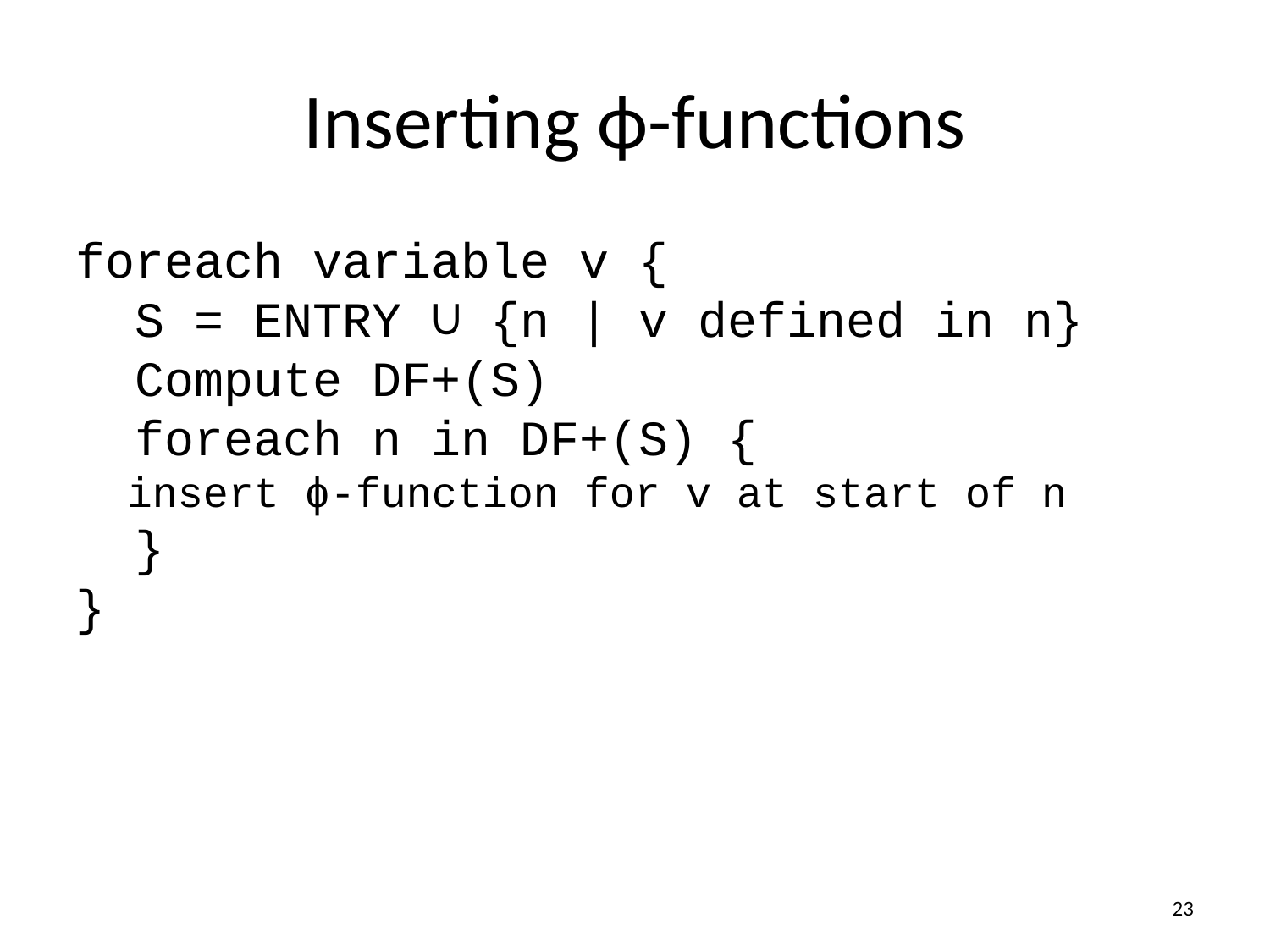

Inserting ϕ-functions
foreach variable v {
  S = ENTRY ∪ {n | v defined in n}
  Compute DF+(S)
  foreach n in DF+(S) {
  insert ϕ-function for v at start of n
  }
}
23